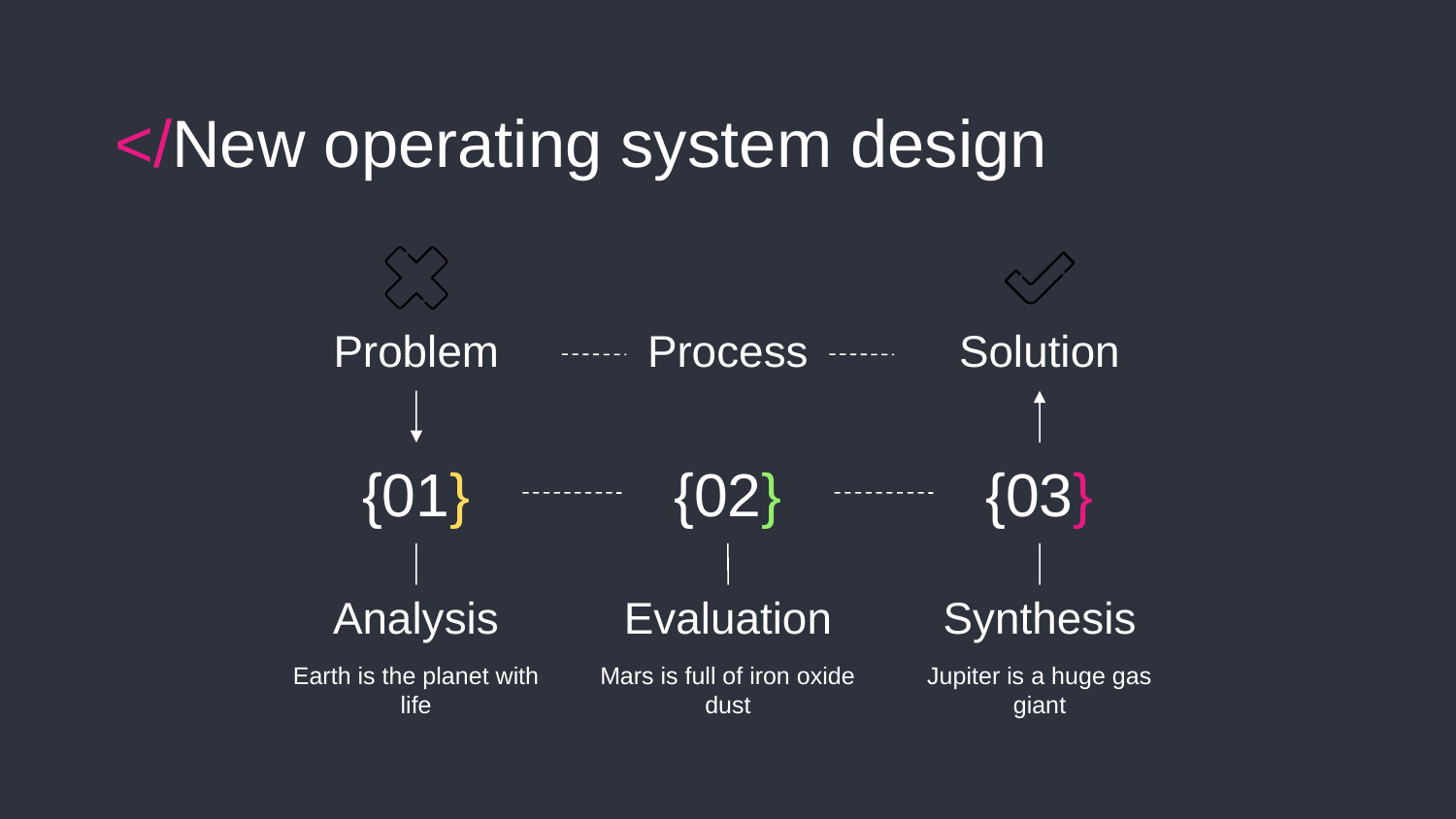

# </New operating system design

Problem
Process
Solution

{01}
Analysis
Earth is the planet with life
{02}
Evaluation
Mars is full of iron oxide dust
{03}
Synthesis
Jupiter is a huge gas giant